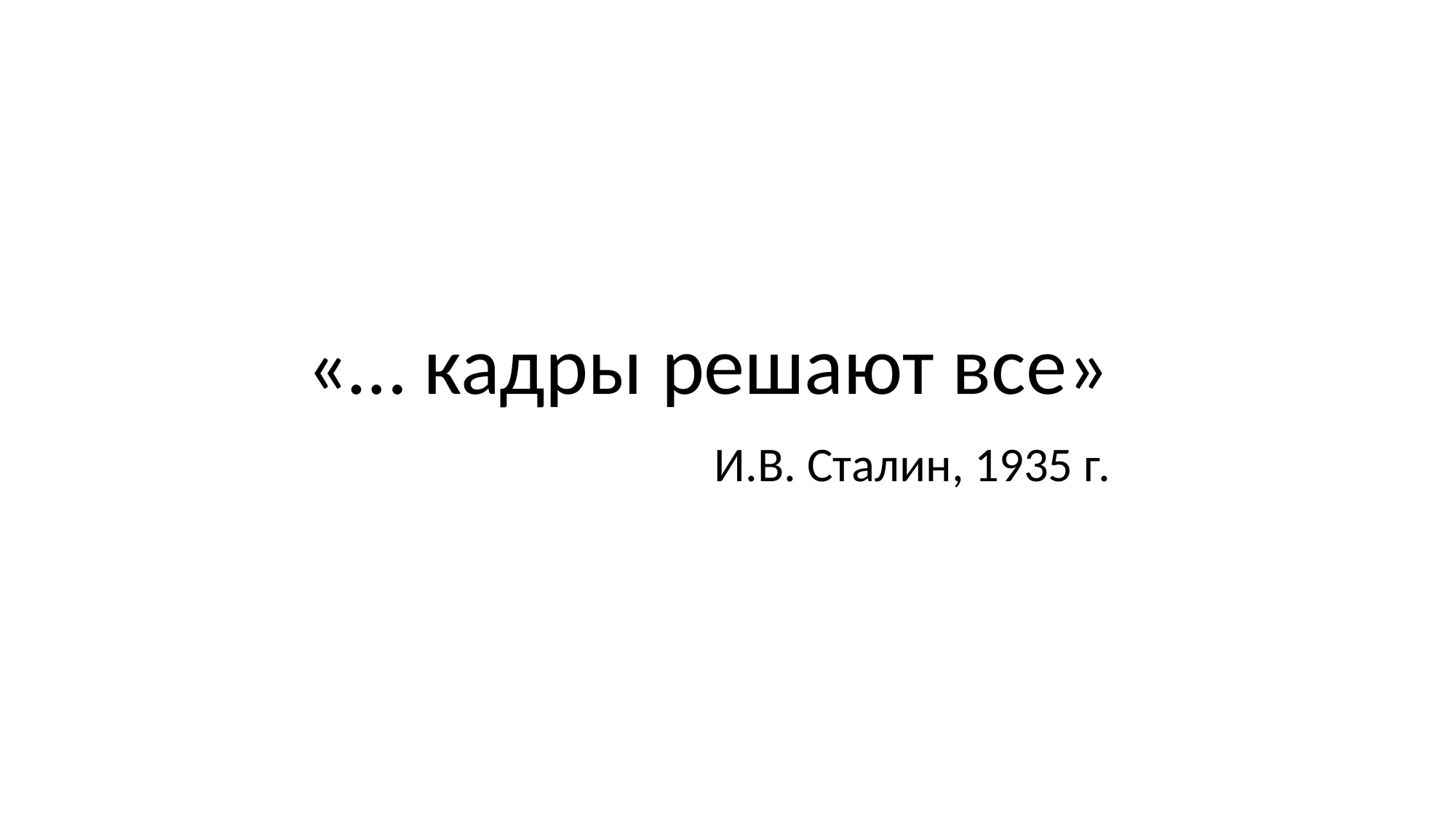

«… кадры решают все»
И.В. Сталин, 1935 г.